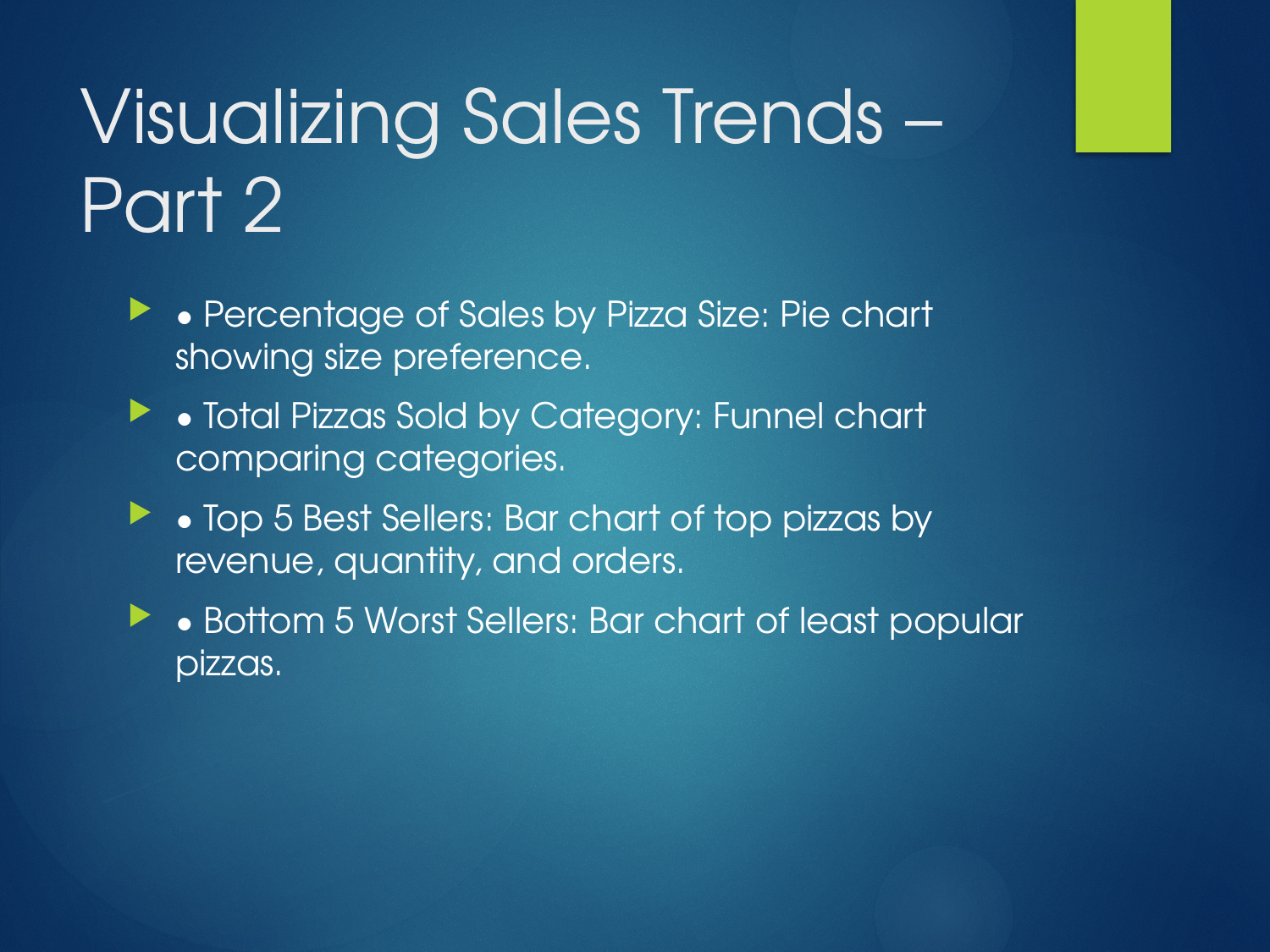

# Visualizing Sales Trends – Part 2
• Percentage of Sales by Pizza Size: Pie chart showing size preference.
• Total Pizzas Sold by Category: Funnel chart comparing categories.
• Top 5 Best Sellers: Bar chart of top pizzas by revenue, quantity, and orders.
• Bottom 5 Worst Sellers: Bar chart of least popular pizzas.